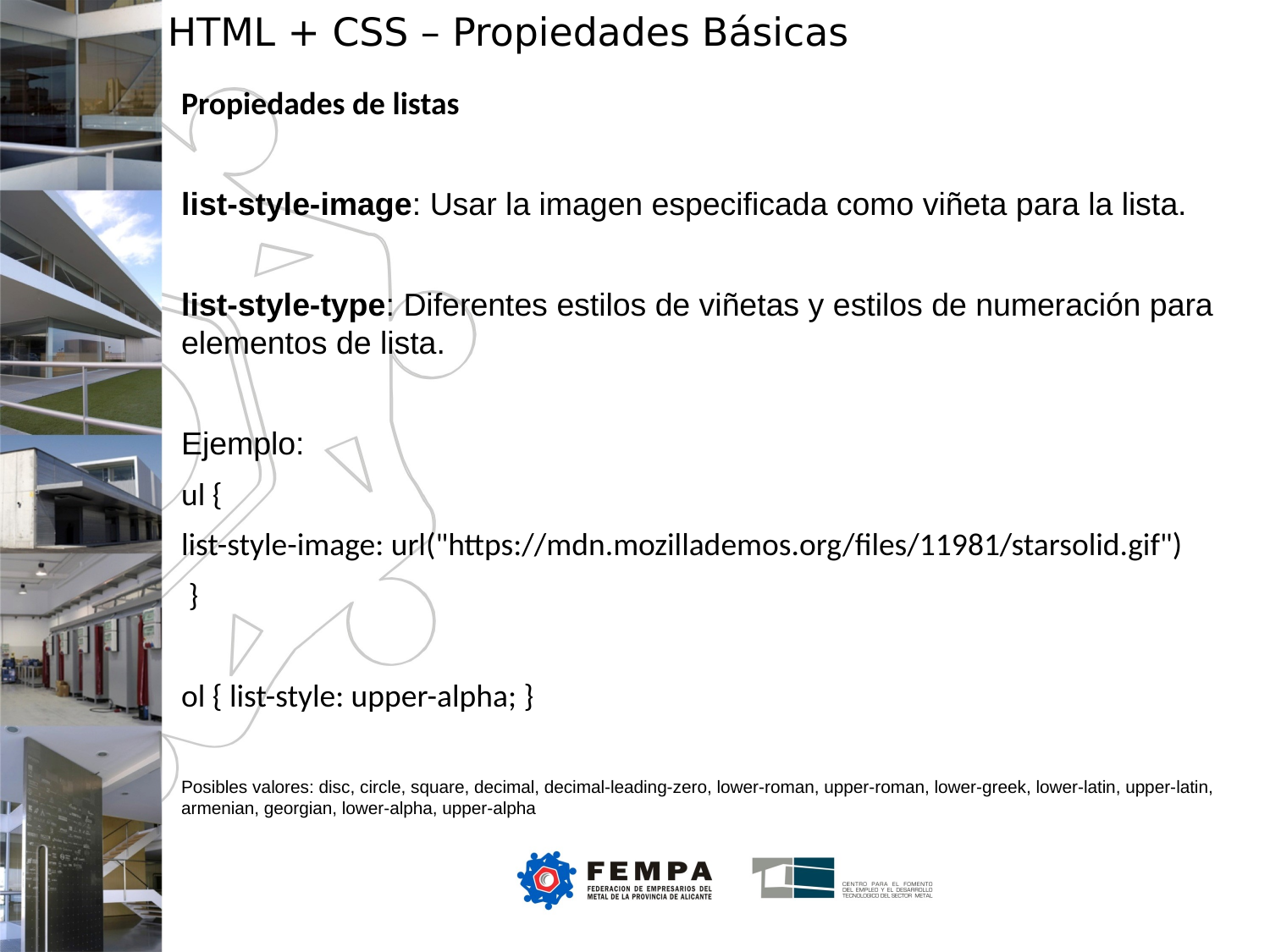

HTML + CSS – Propiedades Básicas
Propiedades de listas

list-style-image: Usar la imagen especificada como viñeta para la lista.

list-style-type: Diferentes estilos de viñetas y estilos de numeración para elementos de lista.

Ejemplo:
ul {
list-style-image: url("https://mdn.mozillademos.org/files/11981/starsolid.gif")
 }

ol { list-style: upper-alpha; }

Posibles valores: disc, circle, square, decimal, decimal-leading-zero, lower-roman, upper-roman, lower-greek, lower-latin, upper-latin, armenian, georgian, lower-alpha, upper-alpha